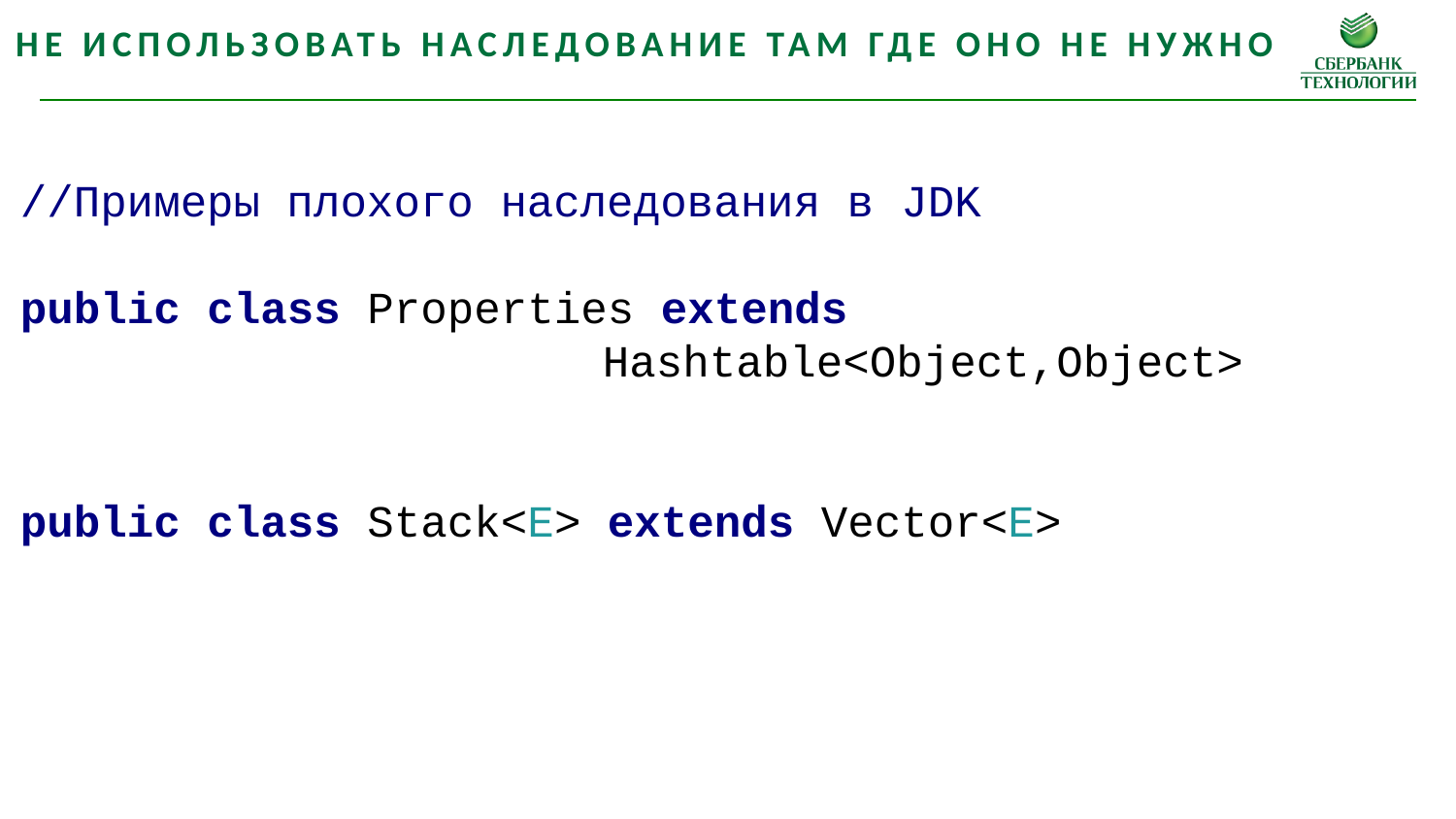

Не использовать наследование там где оно не нужно
//Примеры плохого наследования в JDK

public class Properties extends 								Hashtable<Object,Object>
public class Stack<E> extends Vector<E>